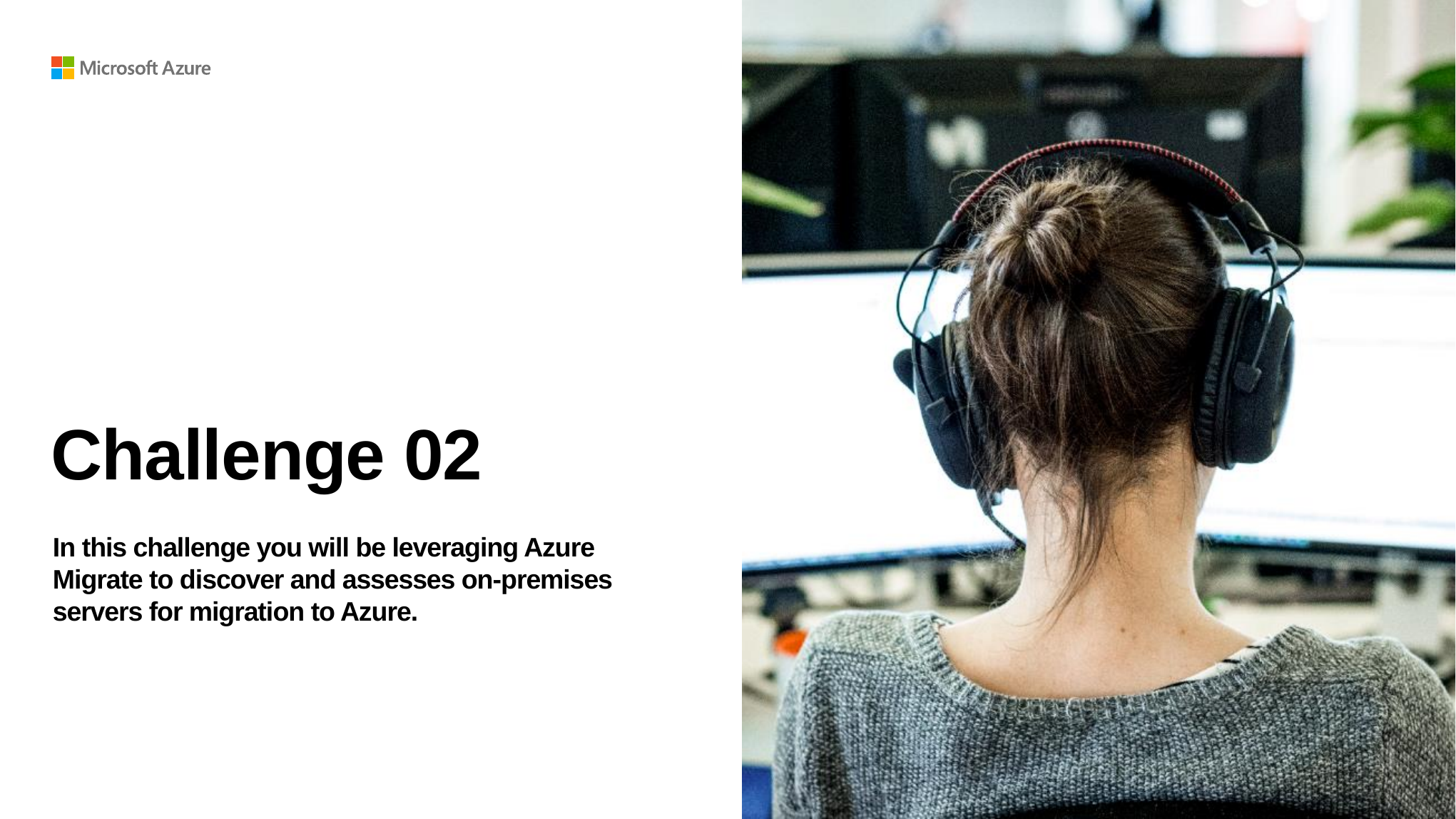

# Challenge 02
In this challenge you will be leveraging Azure Migrate to discover and assesses on-premises servers for migration to Azure.